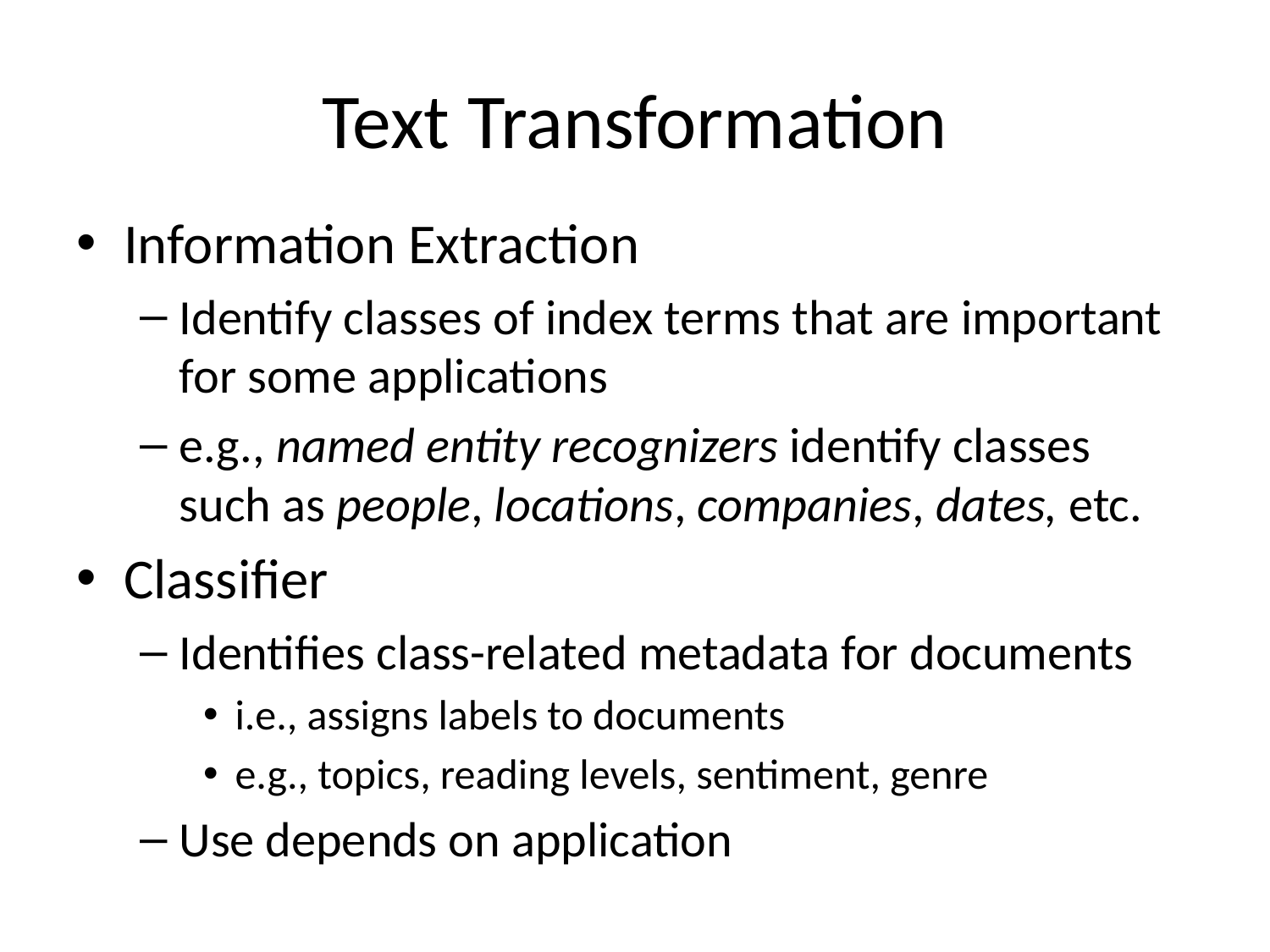

# Text Transformation
Information Extraction
Identify classes of index terms that are important for some applications
e.g., named entity recognizers identify classes such as people, locations, companies, dates, etc.
Classifier
Identifies class-related metadata for documents
i.e., assigns labels to documents
e.g., topics, reading levels, sentiment, genre
Use depends on application